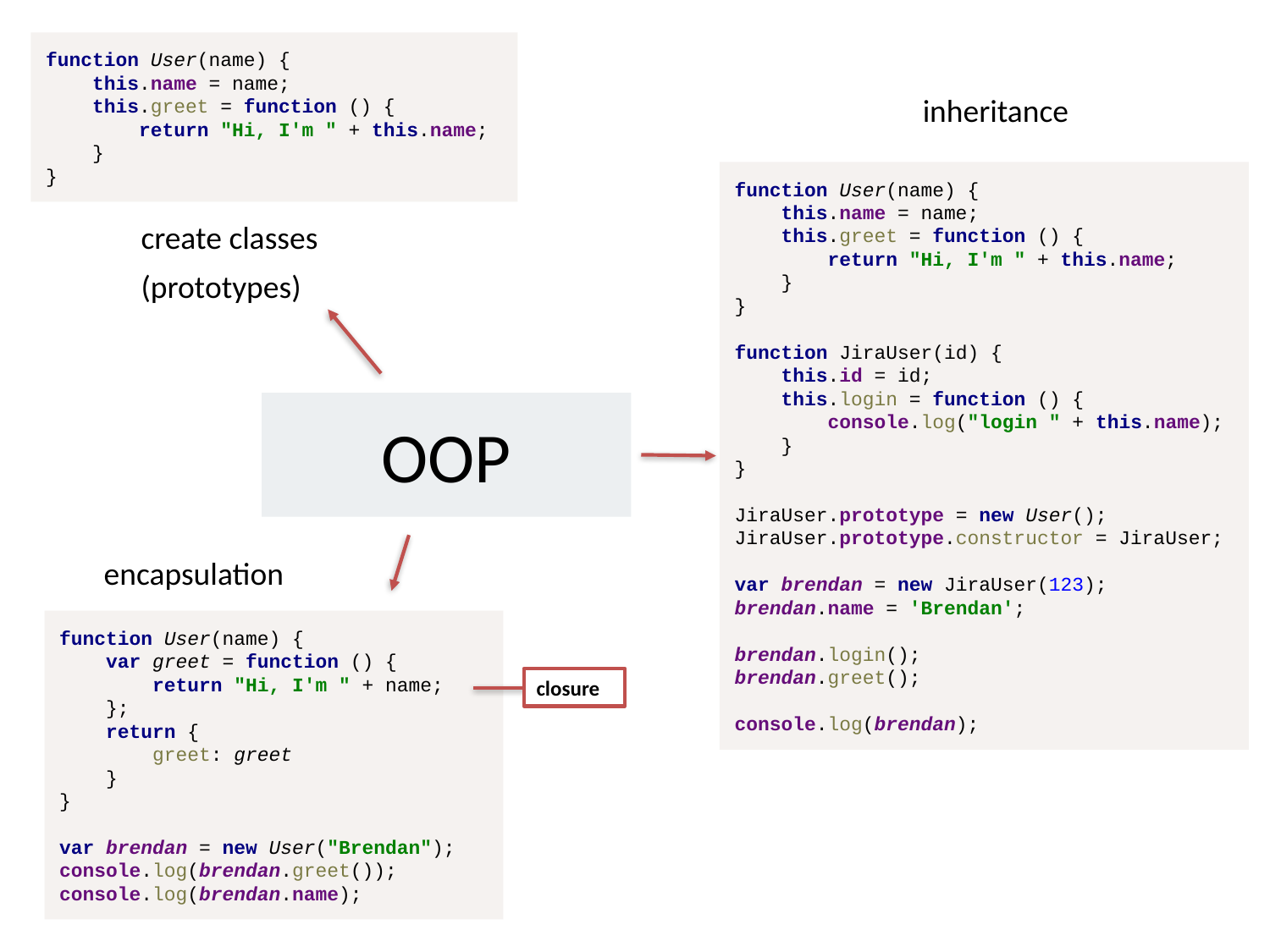

function User(name) {
    this.name = name;
    this.greet = function () {
        return "Hi, I'm " + this.name;
    }
}
inheritance
function User(name) {
    this.name = name;
    this.greet = function () {
        return "Hi, I'm " + this.name;
    }
}
function JiraUser(id) {
    this.id = id;
    this.login = function () {
        console.log("login " + this.name);
    }
}
JiraUser.prototype = new User();
JiraUser.prototype.constructor = JiraUser;
var brendan = new JiraUser(123);
brendan.name = 'Brendan';
brendan.login();
brendan.greet();
console.log(brendan);
create classes
(prototypes)
OOP
encapsulation
function User(name) {
    var greet = function () {
        return "Hi, I'm " + name;
    };
    return {
        greet: greet
    }
}
var brendan = new User("Brendan");
console.log(brendan.greet());
console.log(brendan.name);
closure